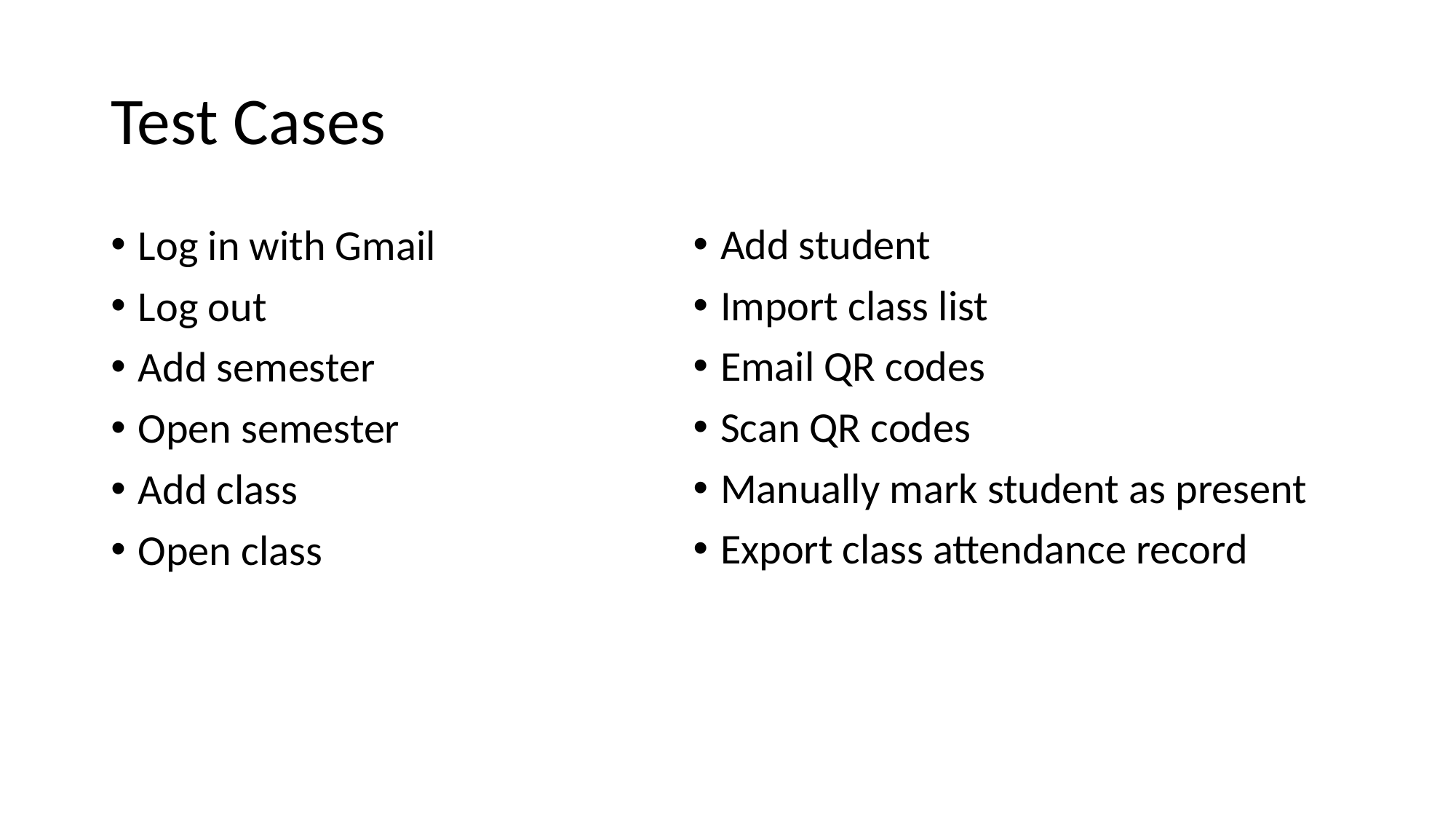

# Test Cases
Add student
Import class list
Email QR codes
Scan QR codes
Manually mark student as present
Export class attendance record

Log in with Gmail
Log out
Add semester
Open semester
Add class
Open class